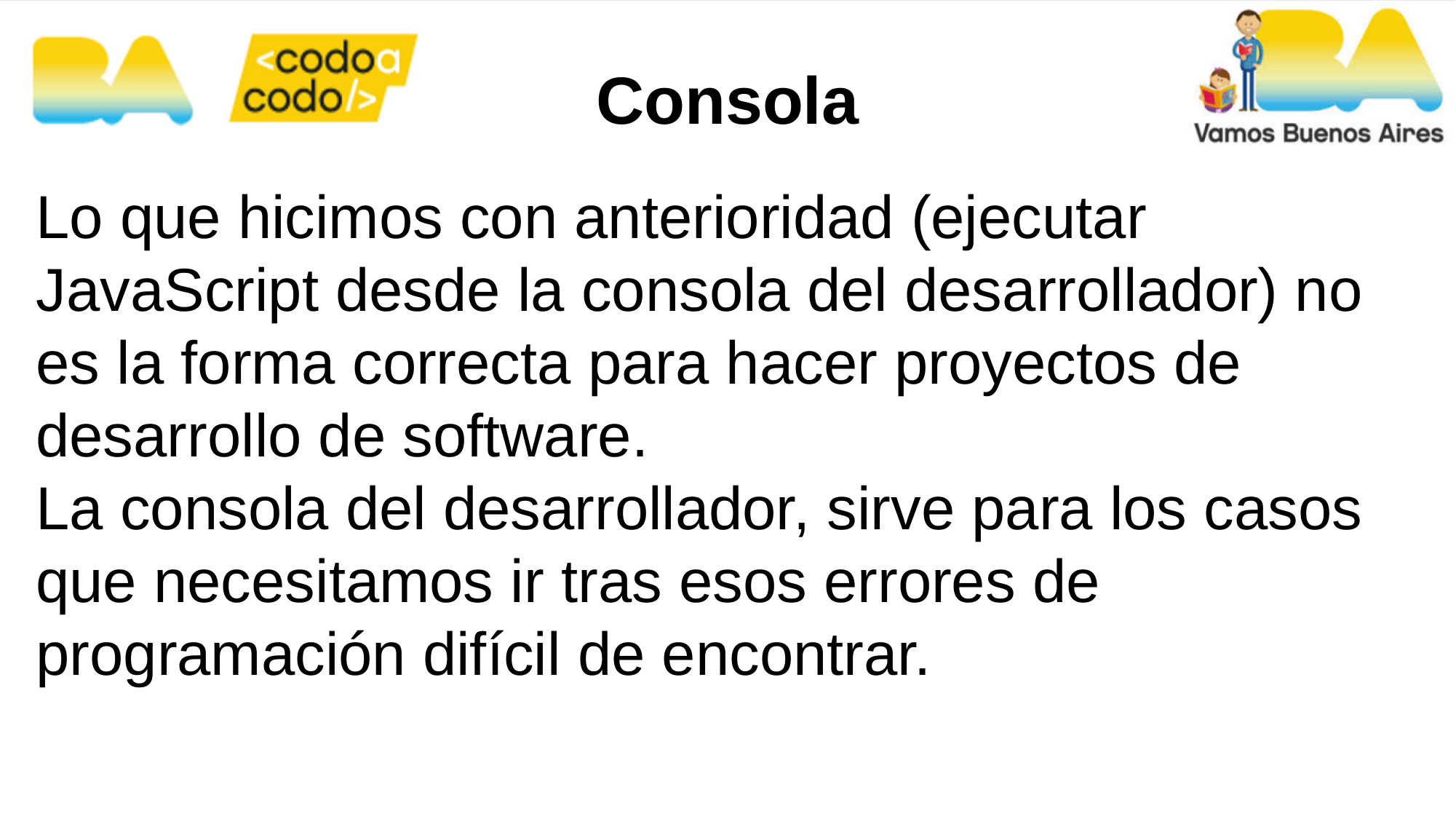

Consola
Lo que hicimos con anterioridad (ejecutar JavaScript desde la consola del desarrollador) no es la forma correcta para hacer proyectos de desarrollo de software.
La consola del desarrollador, sirve para los casos que necesitamos ir tras esos errores de programación difícil de encontrar.